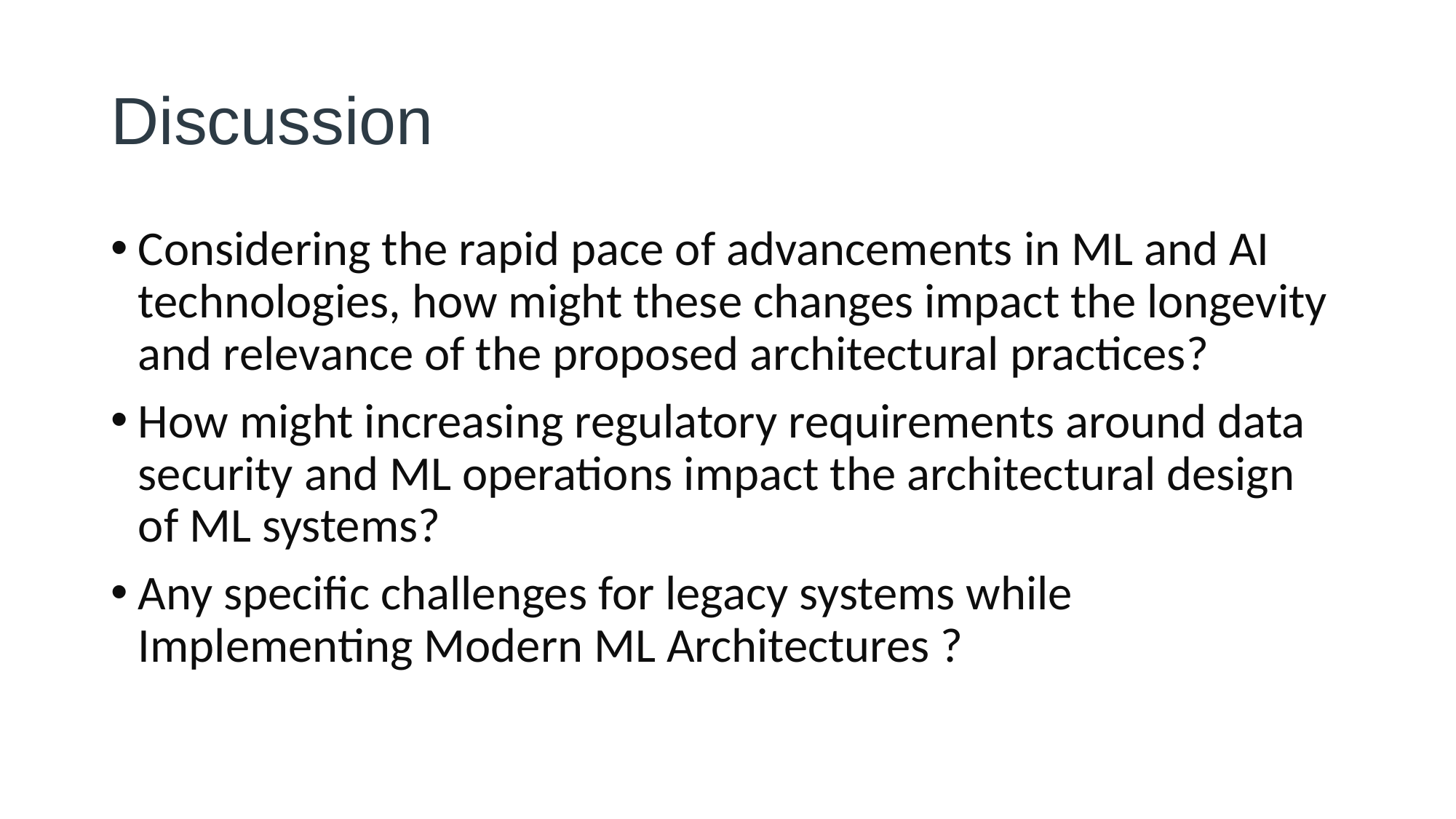

# Discussion
Considering the rapid pace of advancements in ML and AI technologies, how might these changes impact the longevity and relevance of the proposed architectural practices?
How might increasing regulatory requirements around data security and ML operations impact the architectural design of ML systems?
Any specific challenges for legacy systems while Implementing Modern ML Architectures ?